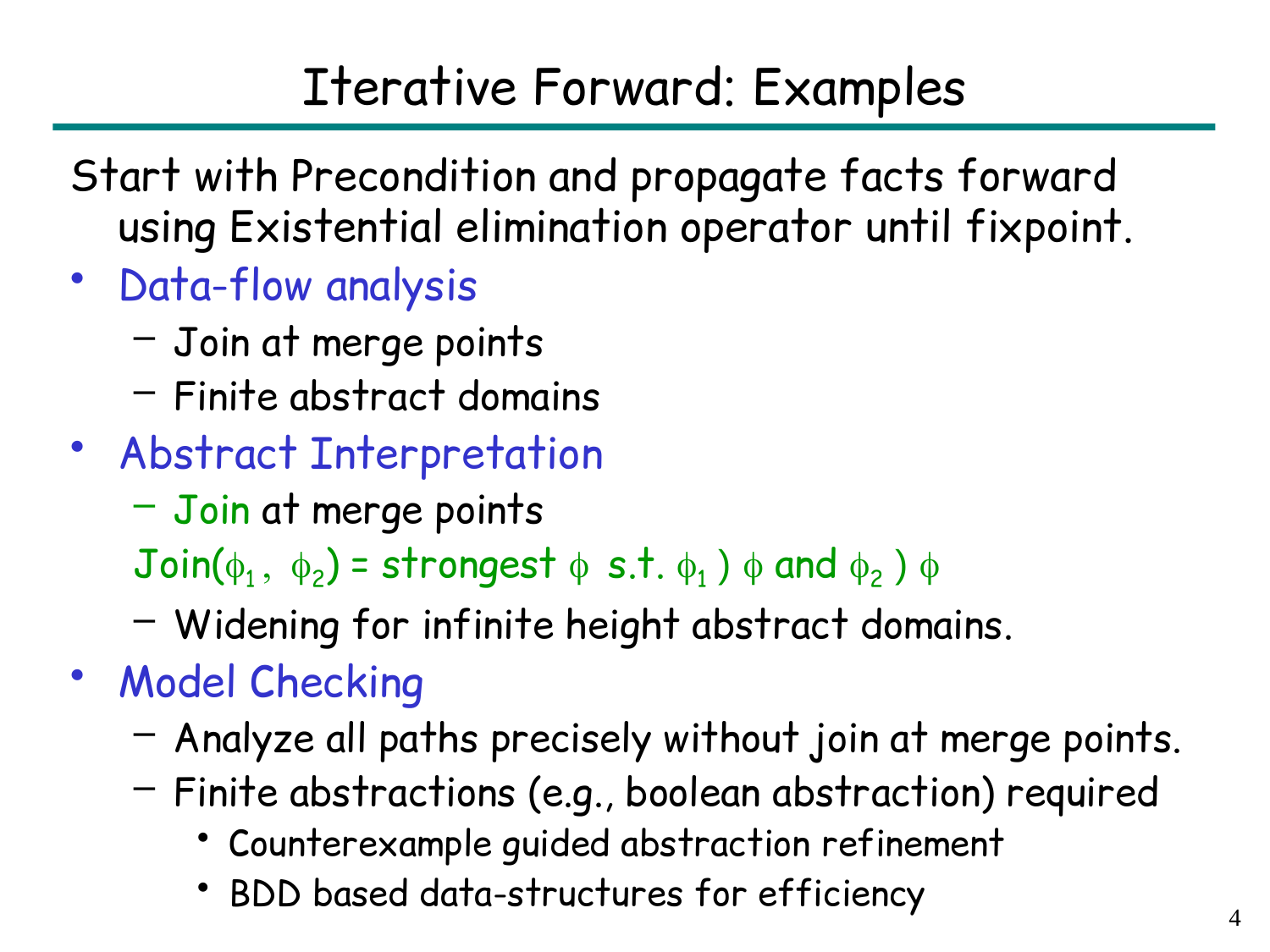

# Iterative Forward: Examples
Start with Precondition and propagate facts forward using Existential elimination operator until fixpoint.
Data-flow analysis
Join at merge points
Finite abstract domains
Abstract Interpretation
Join at merge points
Join(φ1 , φ2) = strongest φ s.t. φ1 ) φ and φ2 ) φ
Widening for infinite height abstract domains.
Model Checking
Analyze all paths precisely without join at merge points.
Finite abstractions (e.g., boolean abstraction) required
Counterexample guided abstraction refinement
BDD based data-structures for efficiency
4